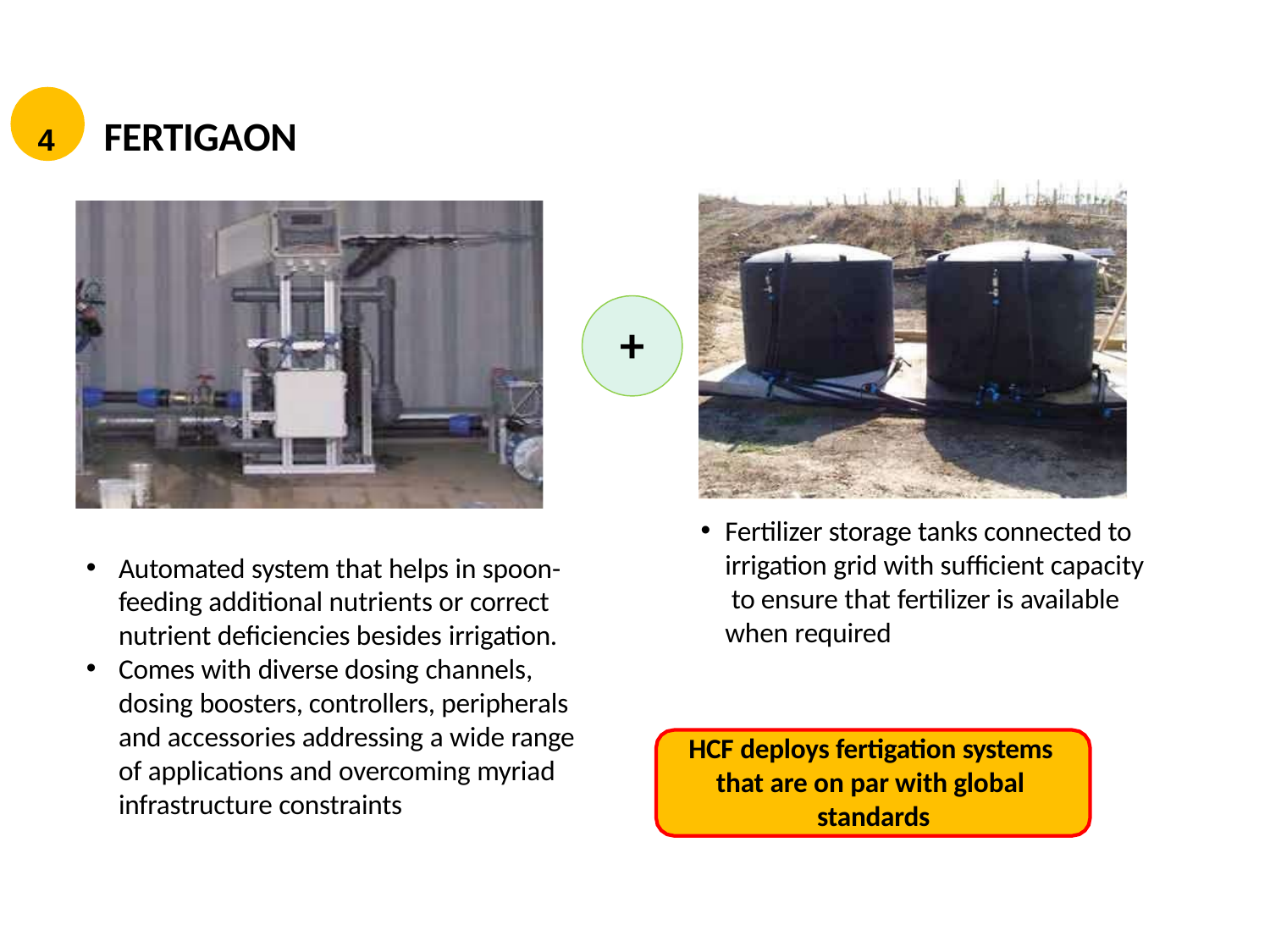

# 4	FERTIGAON

+
Fertilizer storage tanks connected to  irrigation grid with sufficient capacity  to ensure that fertilizer is available  when required
Automated system that helps in spoon-  feeding additional nutrients or correct  nutrient deficiencies besides irrigation.
Comes with diverse dosing channels,  dosing boosters, controllers, peripherals  and accessories addressing a wide range  of applications and overcoming myriad  infrastructure constraints

HCF deploys fertigation systems  that are on par with global  standards